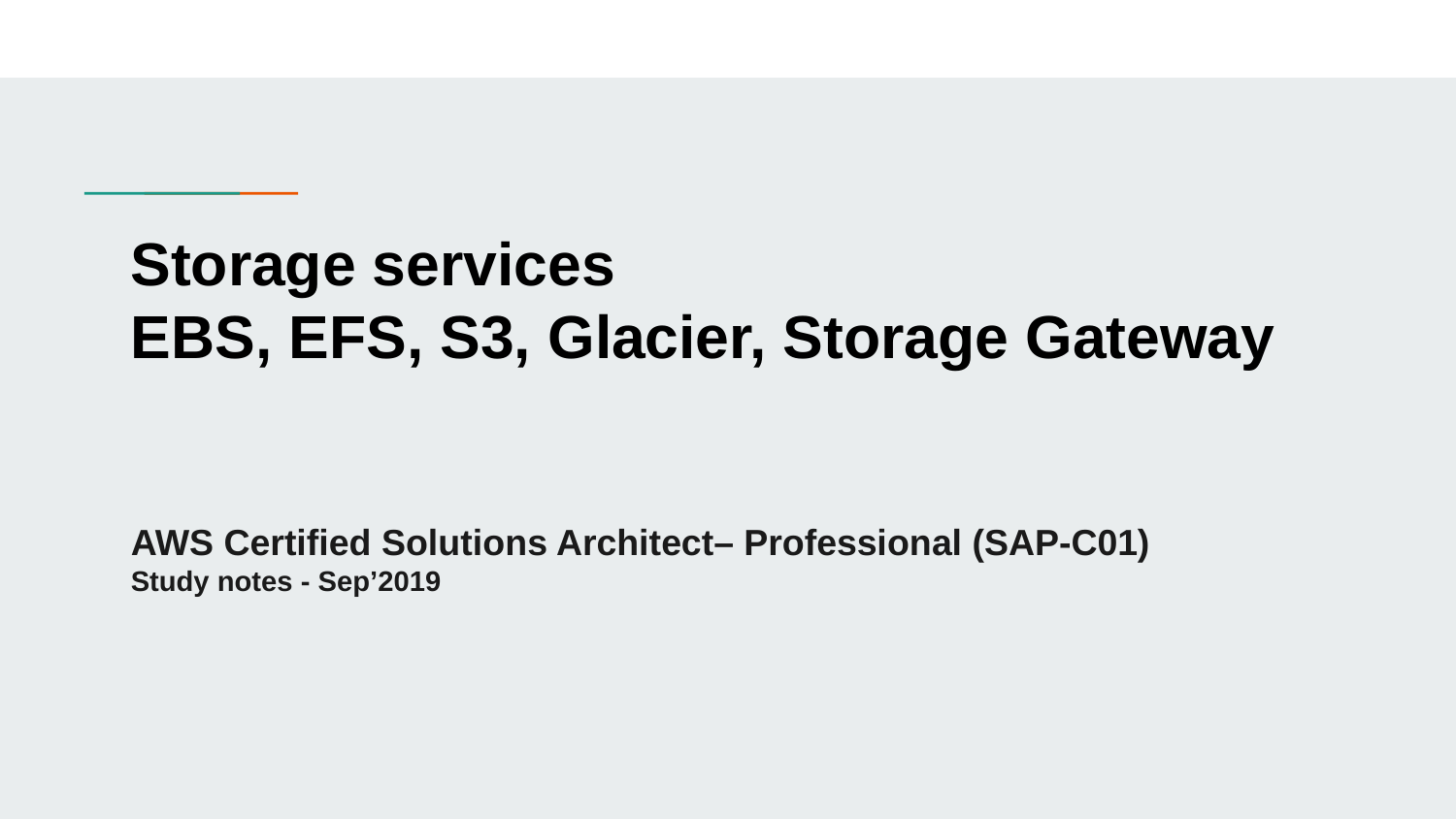

# Storage services
EBS, EFS, S3, Glacier, Storage Gateway
AWS Certified Solutions Architect– Professional (SAP-C01)
Study notes - Sep’2019